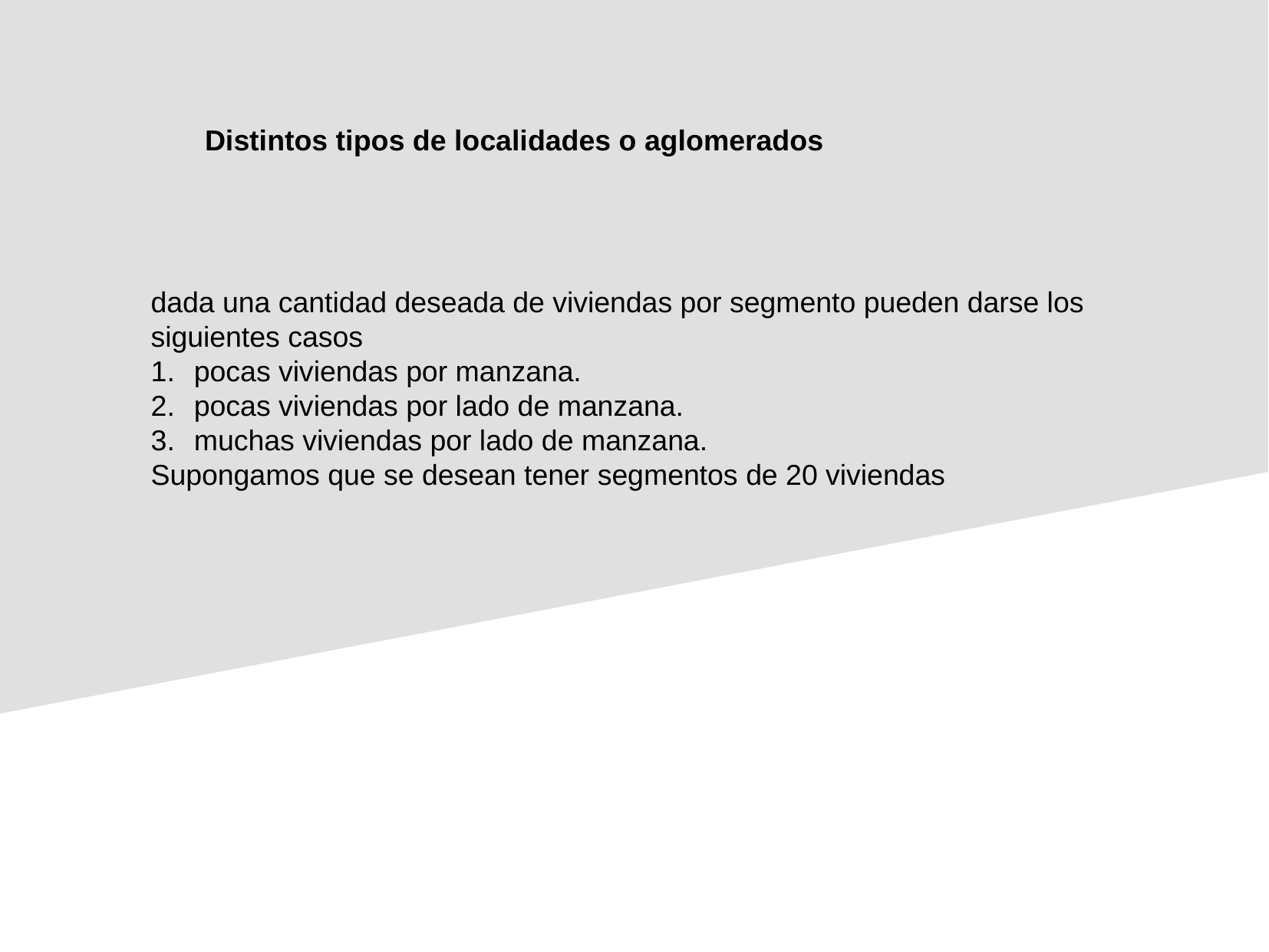

Distintos tipos de localidades o aglomerados
dada una cantidad deseada de viviendas por segmento pueden darse los siguientes casos
pocas viviendas por manzana.
pocas viviendas por lado de manzana.
muchas viviendas por lado de manzana.
Supongamos que se desean tener segmentos de 20 viviendas